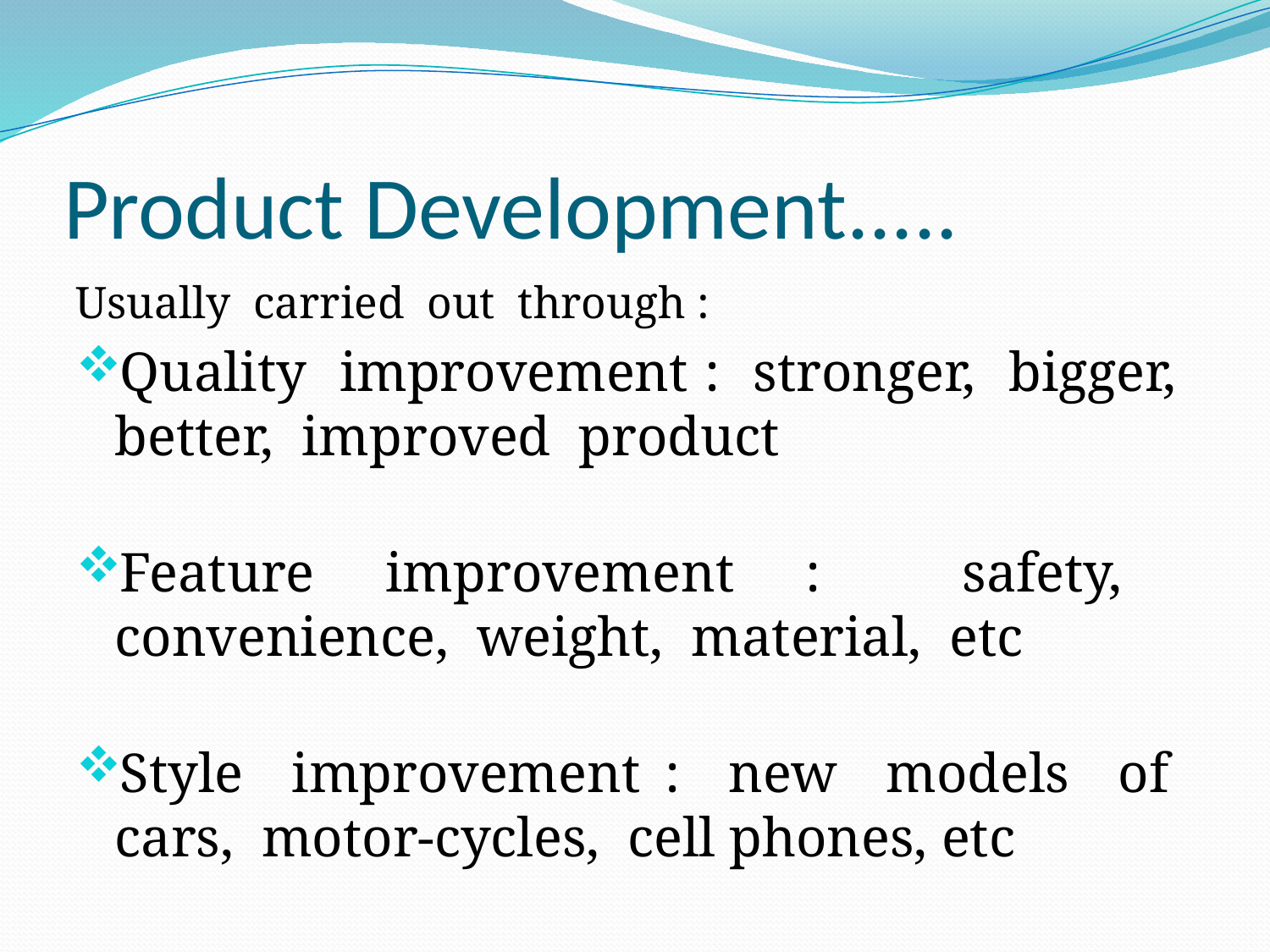

# Product Development.....
Usually  carried  out  through :
Quality  improvement :  stronger,  bigger,  better,  improved  product

Feature improvement :  safety,  convenience,  weight,  material,  etc

Style  improvement :  new  models  of  cars,  motor-cycles,  cell phones, etc